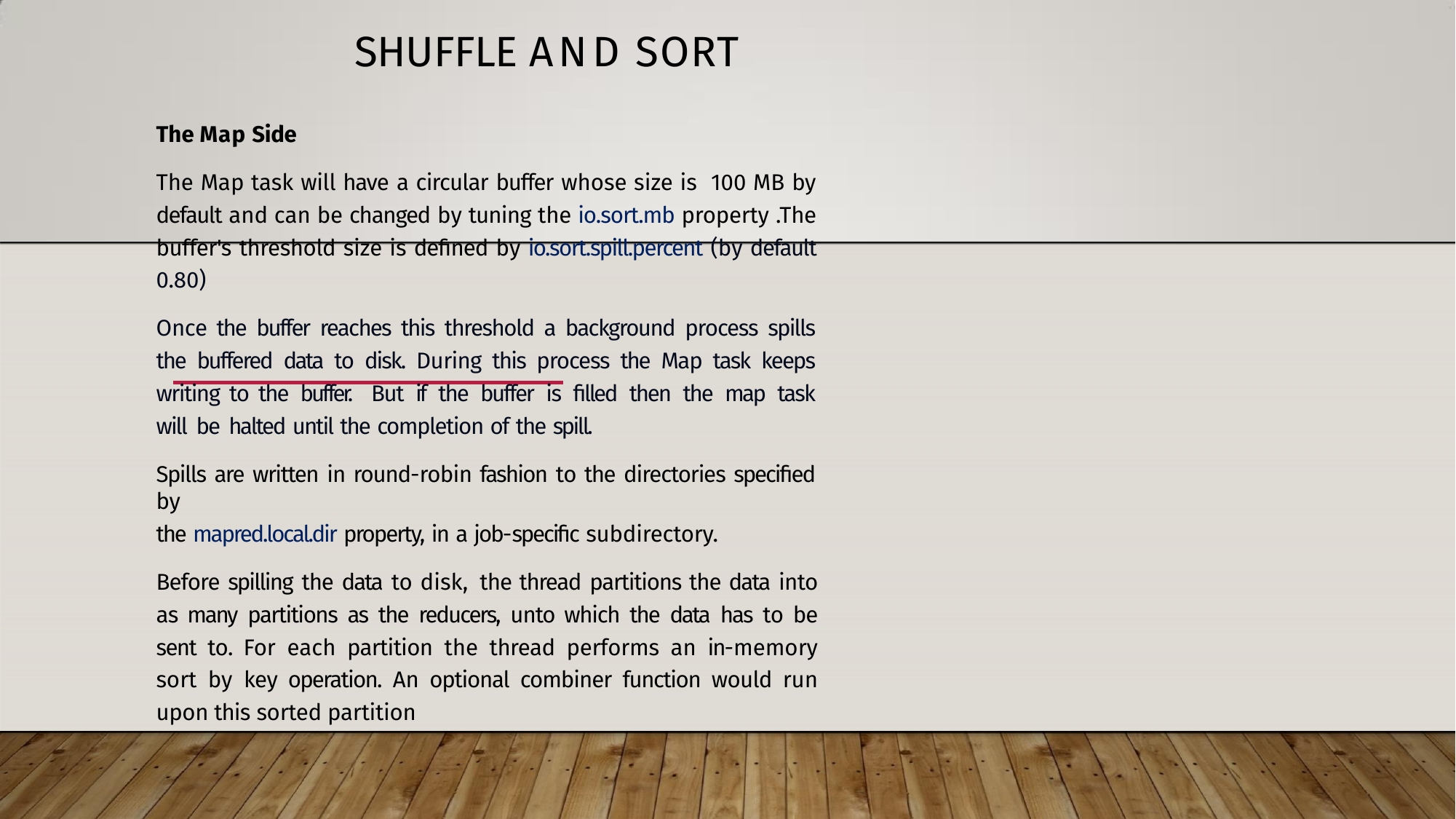

# SHUFFLE AND SORT
The Map Side
The Map task will have a circular buffer whose size is  100 MB by default and can be changed by tuning the io.sort.mb property .The buffer's threshold size is defined by io.sort.spill.percent (by default 0.80)
Once the buffer reaches this threshold a background process spills the buffered data to disk. During this process the Map task keeps writing to the buffer. But if the buffer is filled then the map task will be halted until the completion of the spill.
Spills are written in round-robin fashion to the directories specified by
the mapred.local.dir property, in a job-specific subdirectory.
Before spilling the data to disk, the thread partitions the data into as many partitions as the reducers, unto which the data has to be sent to. For each partition the thread performs an in-memory sort by key operation. An optional combiner function would run upon this sorted partition